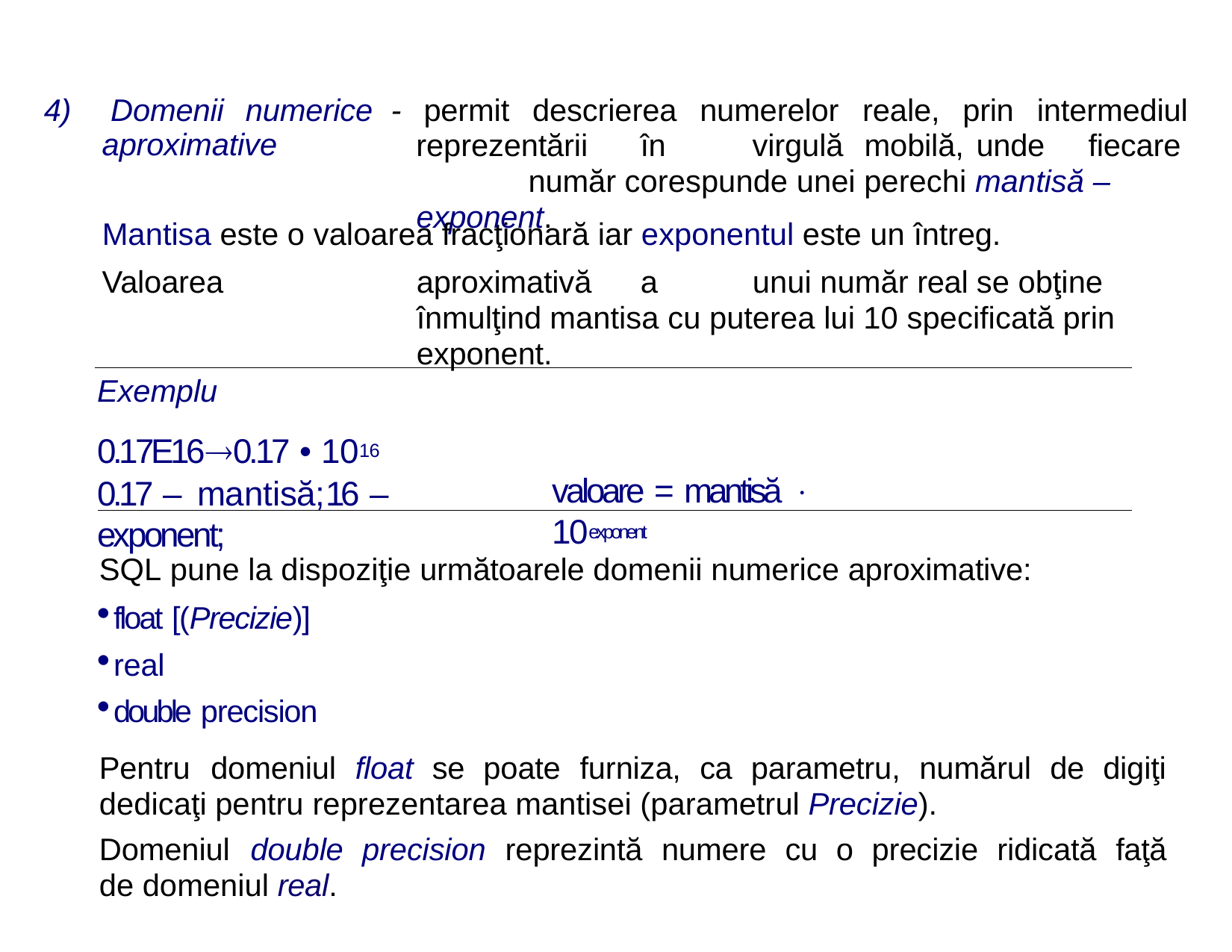

Domenii	numerice	-	permit	descrierea	numerelor	reale,	prin	intermediul
4)
aproximative
reprezentării	în	virgulă	mobilă,	unde	fiecare	număr corespunde unei perechi mantisă – exponent.
Mantisa este o valoarea fracţionară iar exponentul este un întreg.
Valoarea	aproximativă	a	unui număr real	se obţine înmulţind mantisa cu puterea lui 10 specificată prin exponent.
Exemplu
0.17E16→0.17 • 1016
0.17 – mantisă;	16 – exponent;

valoare = mantisă ⋅ 10exponent

SQL pune la dispoziţie următoarele domenii numerice aproximative:
float [(Precizie)]
real
double precision
Pentru	domeniul	float	se	poate	furniza,	ca	parametru,	numărul	de	digiţi dedicaţi pentru reprezentarea mantisei (parametrul Precizie).
Domeniul	double	precision	reprezintă	numere	cu	o	precizie	ridicată	faţă de domeniul real.